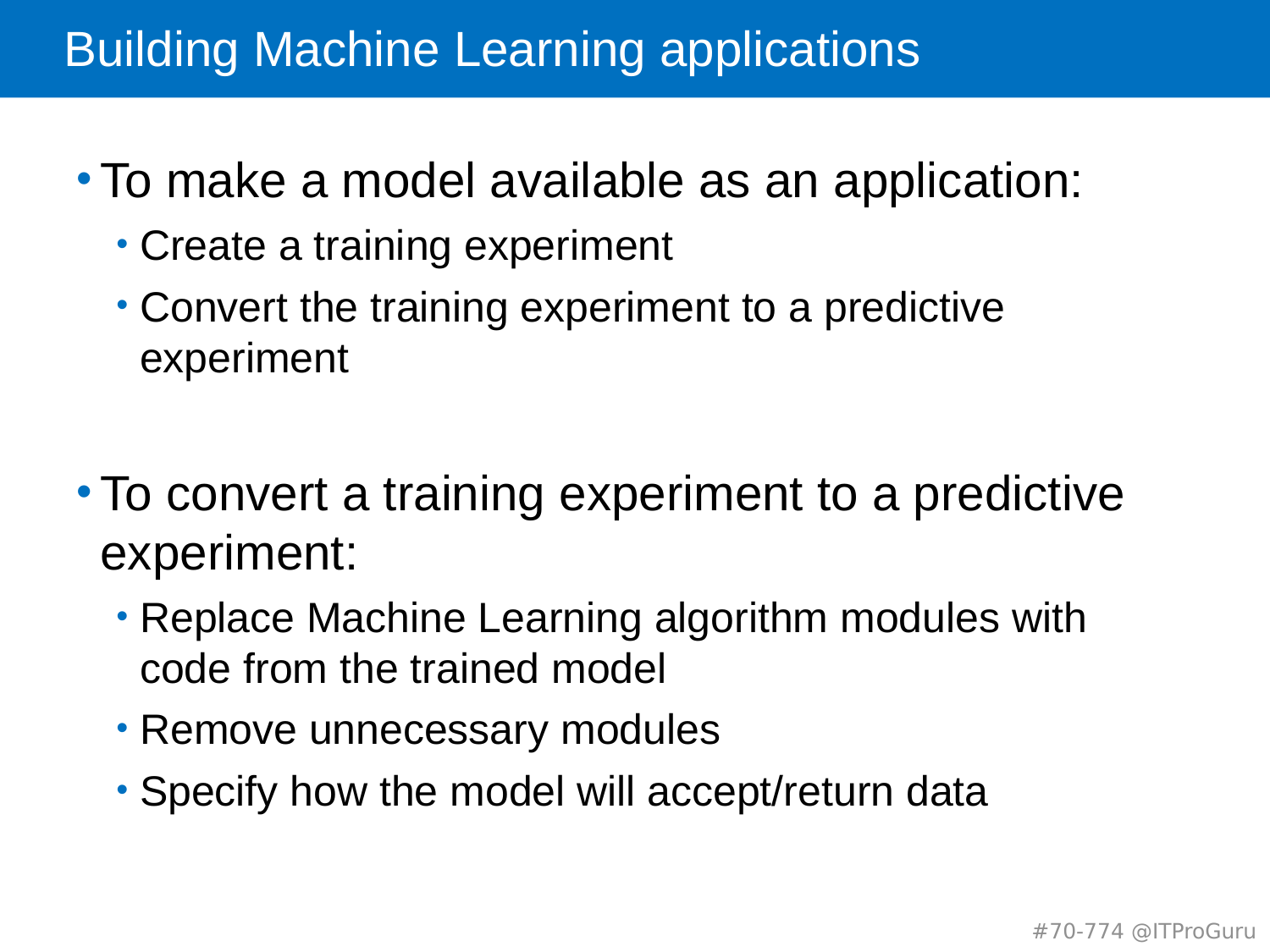

# Building Machine Learning applications
To make a model available as an application:
Create a training experiment
Convert the training experiment to a predictive experiment

To convert a training experiment to a predictive experiment:
Replace Machine Learning algorithm modules with code from the trained model
Remove unnecessary modules
Specify how the model will accept/return data